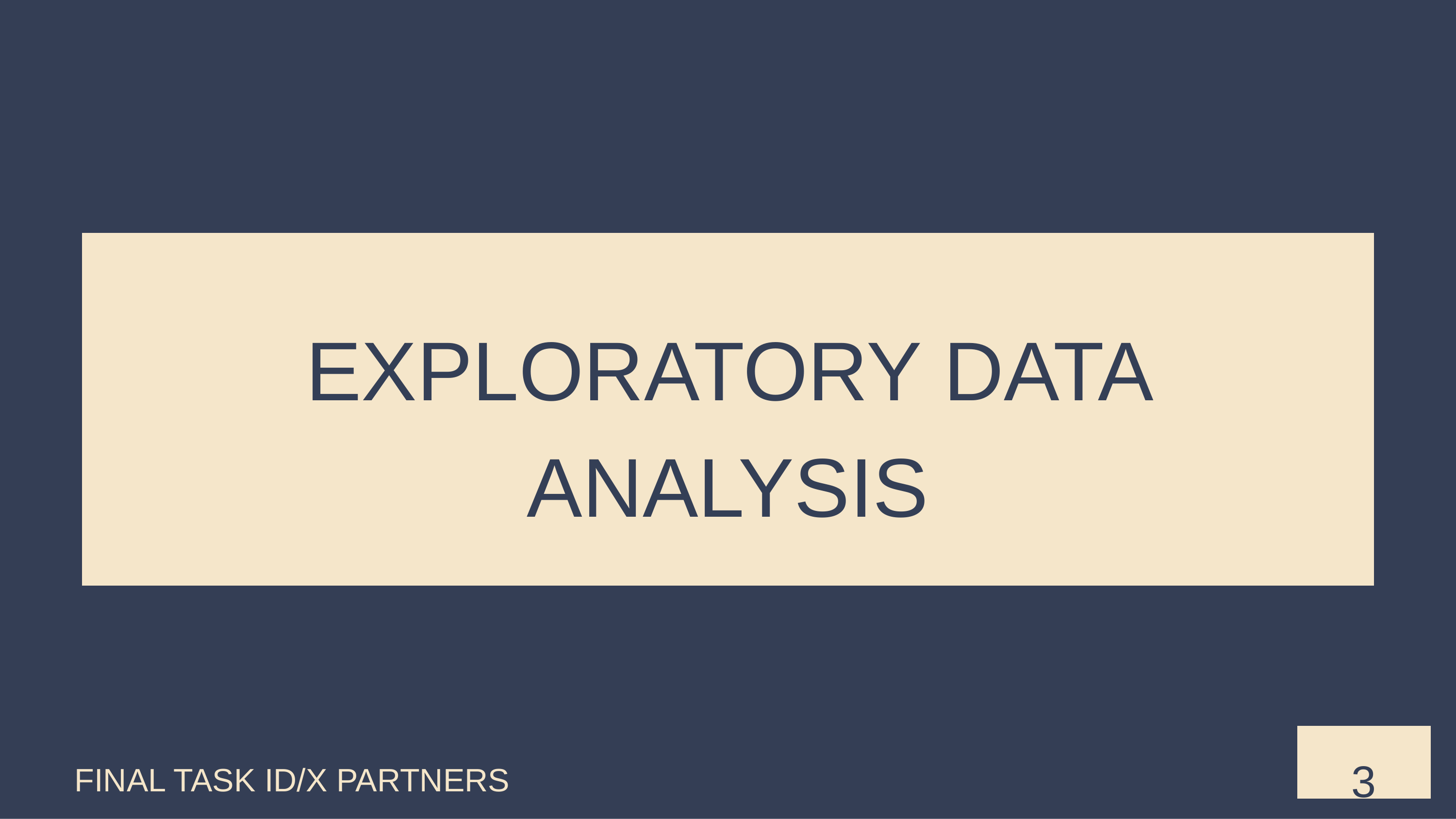

EXPLORATORY DATA ANALYSIS
3

FINAL TASK ID/X PARTNERS